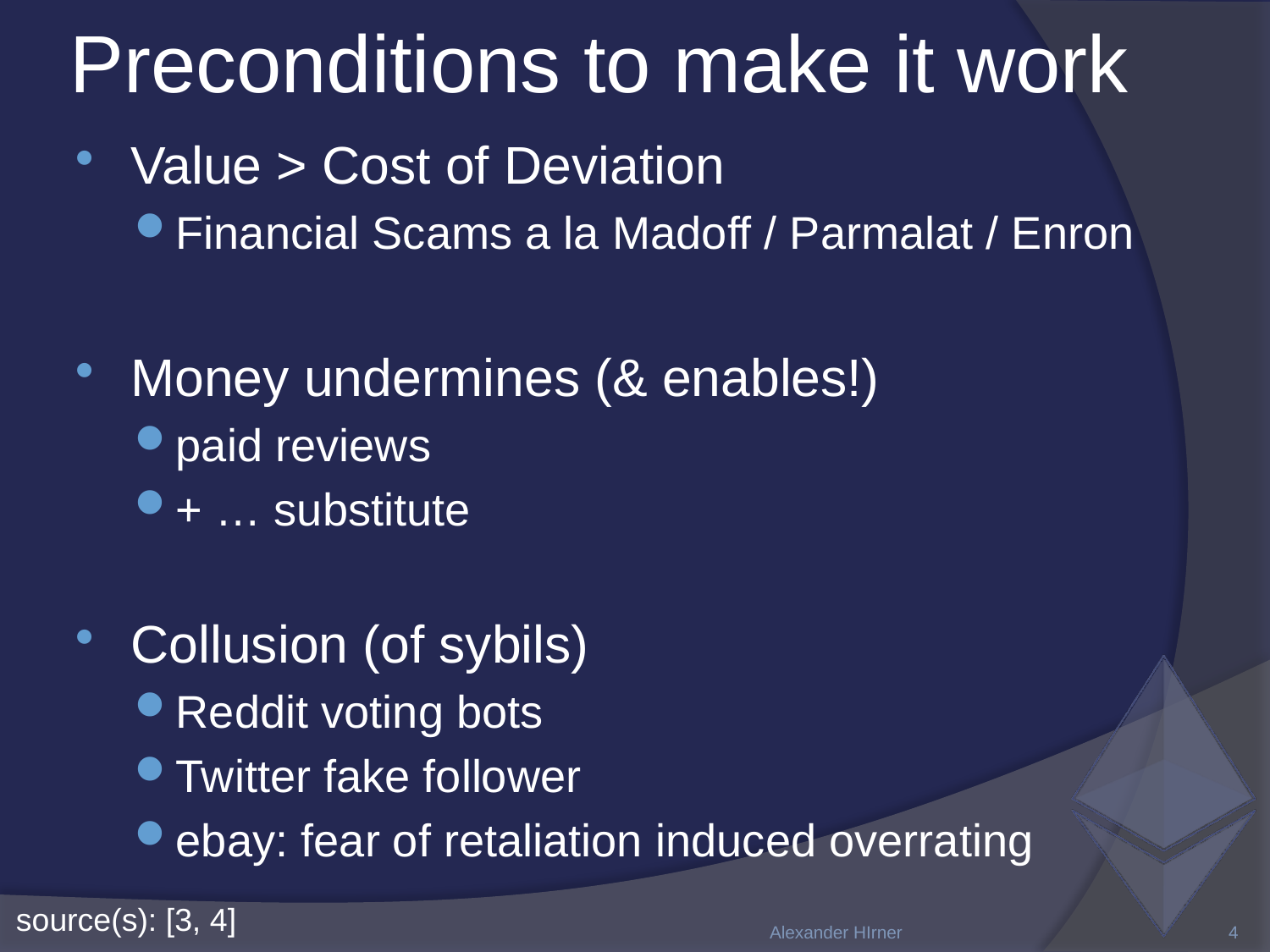

# Preconditions to make it work
Value > Cost of Deviation
Financial Scams a la Madoff / Parmalat / Enron

Money undermines (& enables!)
paid reviews
+ … substitute

Collusion (of sybils)
Reddit voting bots
Twitter fake follower
ebay: fear of retaliation induced overrating

Alexander HIrner
4
source(s): [3, 4]